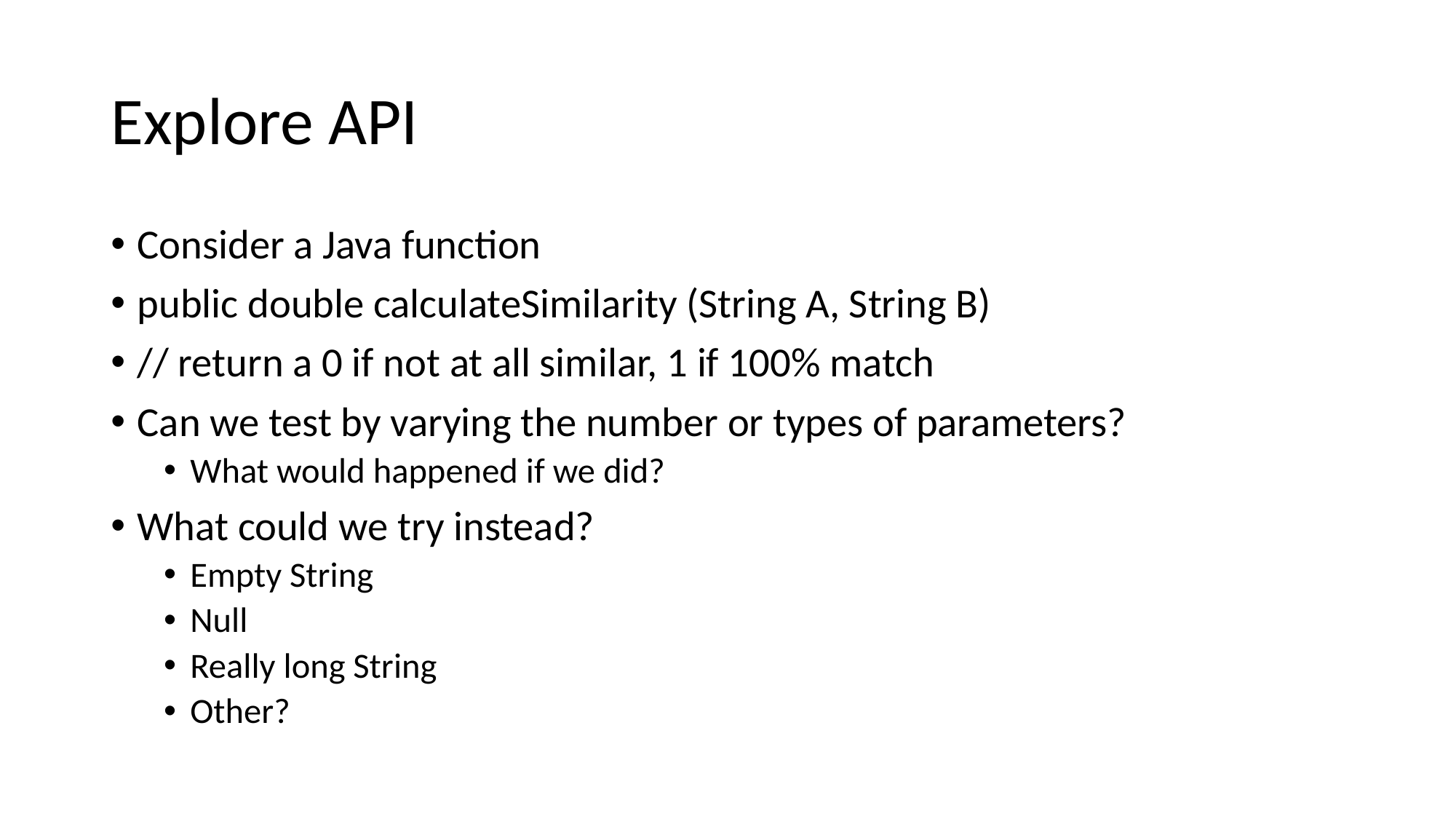

# Explore API
Consider a Java function
public double calculateSimilarity (String A, String B)
// return a 0 if not at all similar, 1 if 100% match
Can we test by varying the number or types of parameters?
What would happened if we did?
What could we try instead?
Empty String
Null
Really long String
Other?